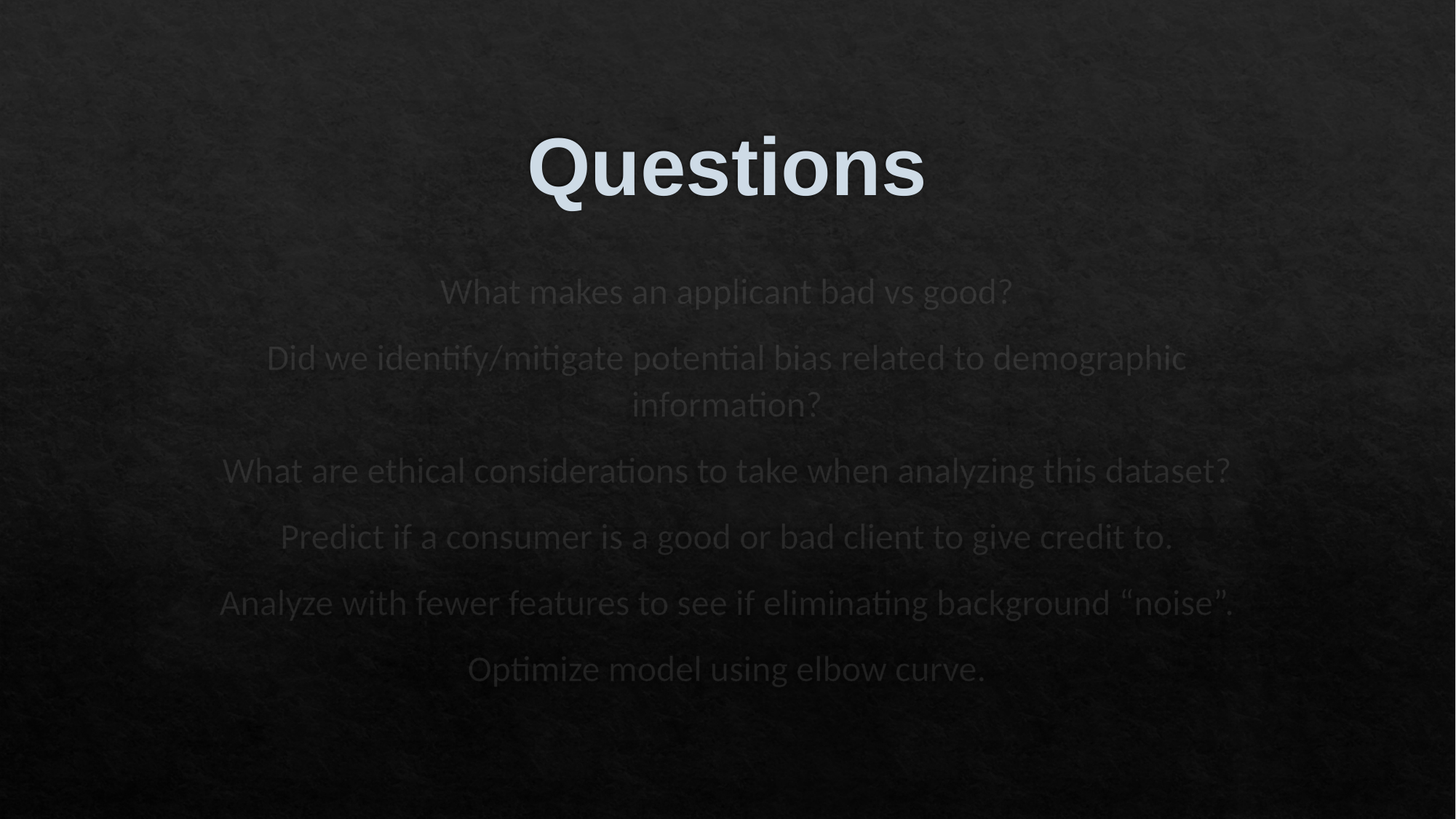

# Questions
What makes an applicant bad vs good?
Did we identify/mitigate potential bias related to demographic information?
What are ethical considerations to take when analyzing this dataset?
Predict if a consumer is a good or bad client to give credit to.
Analyze with fewer features to see if eliminating background “noise”.
Optimize model using elbow curve.